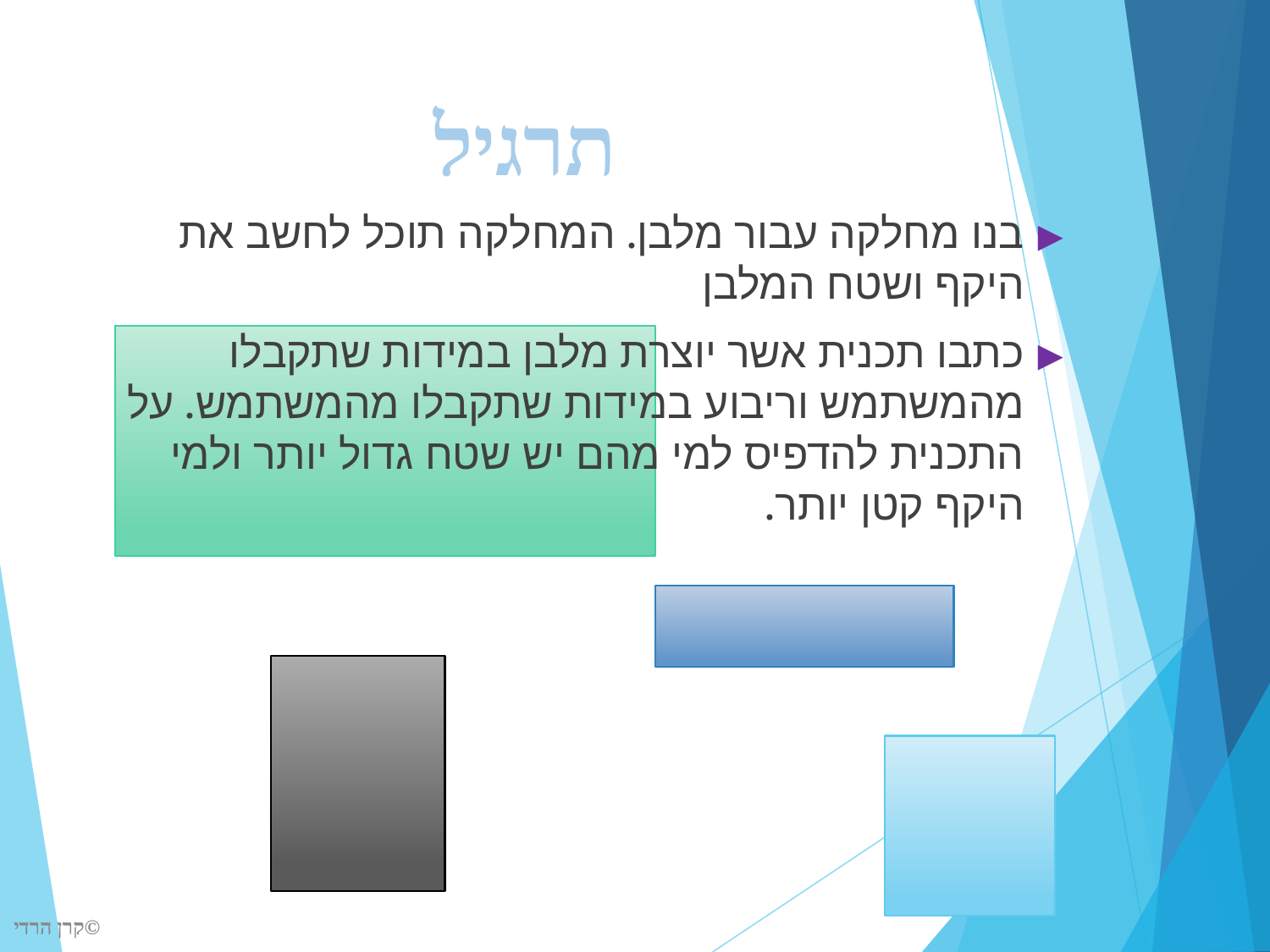

# תרגיל
בנו מחלקה עבור מלבן. המחלקה תוכל לחשב את היקף ושטח המלבן
כתבו תכנית אשר יוצרת מלבן במידות שתקבלו מהמשתמש וריבוע במידות שתקבלו מהמשתמש. על התכנית להדפיס למי מהם יש שטח גדול יותר ולמי היקף קטן יותר.

©קרן הרדי